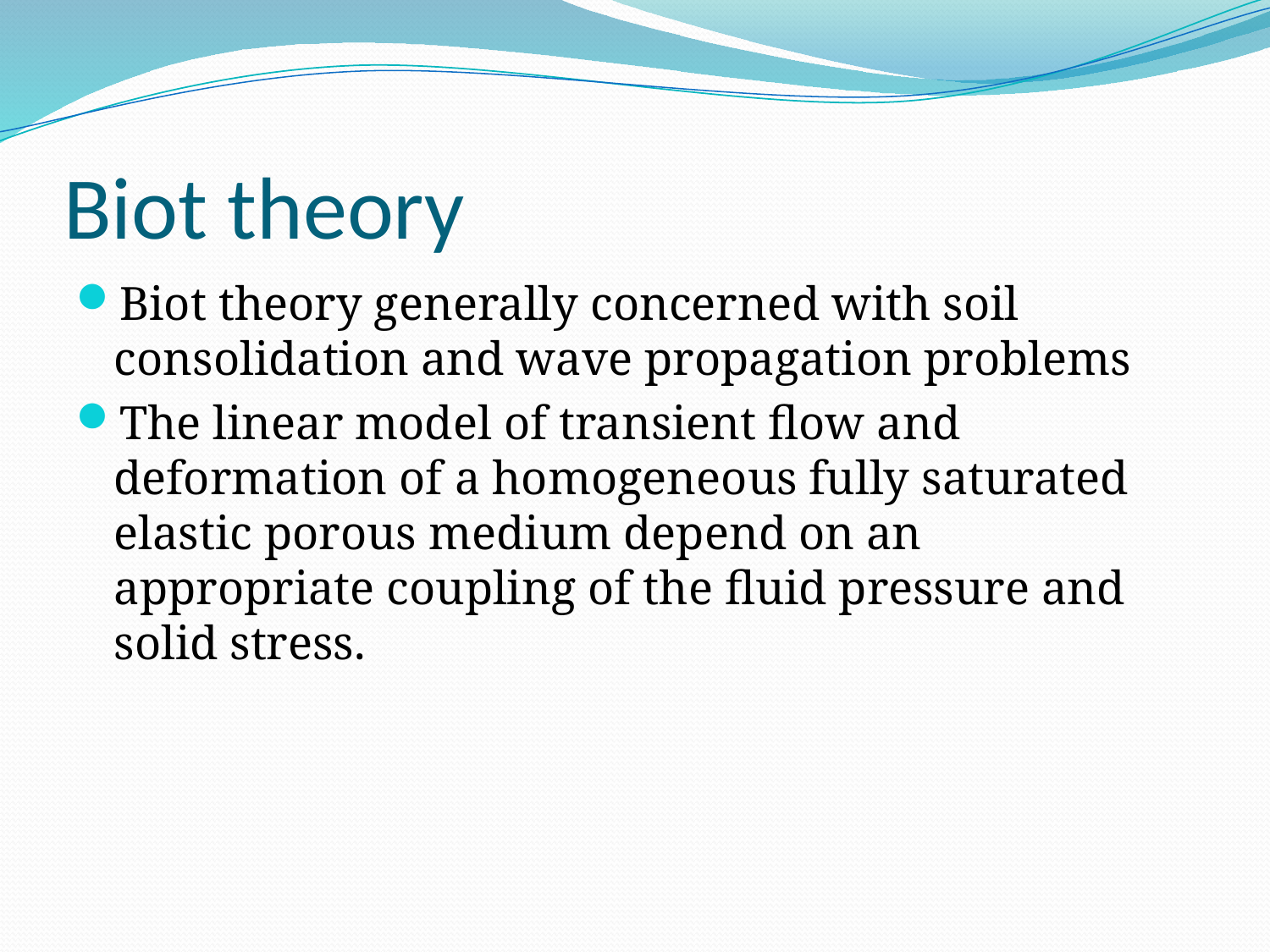

# Biot theory
Biot theory generally concerned with soil consolidation and wave propagation problems
The linear model of transient flow and deformation of a homogeneous fully saturated elastic porous medium depend on an appropriate coupling of the fluid pressure and solid stress.